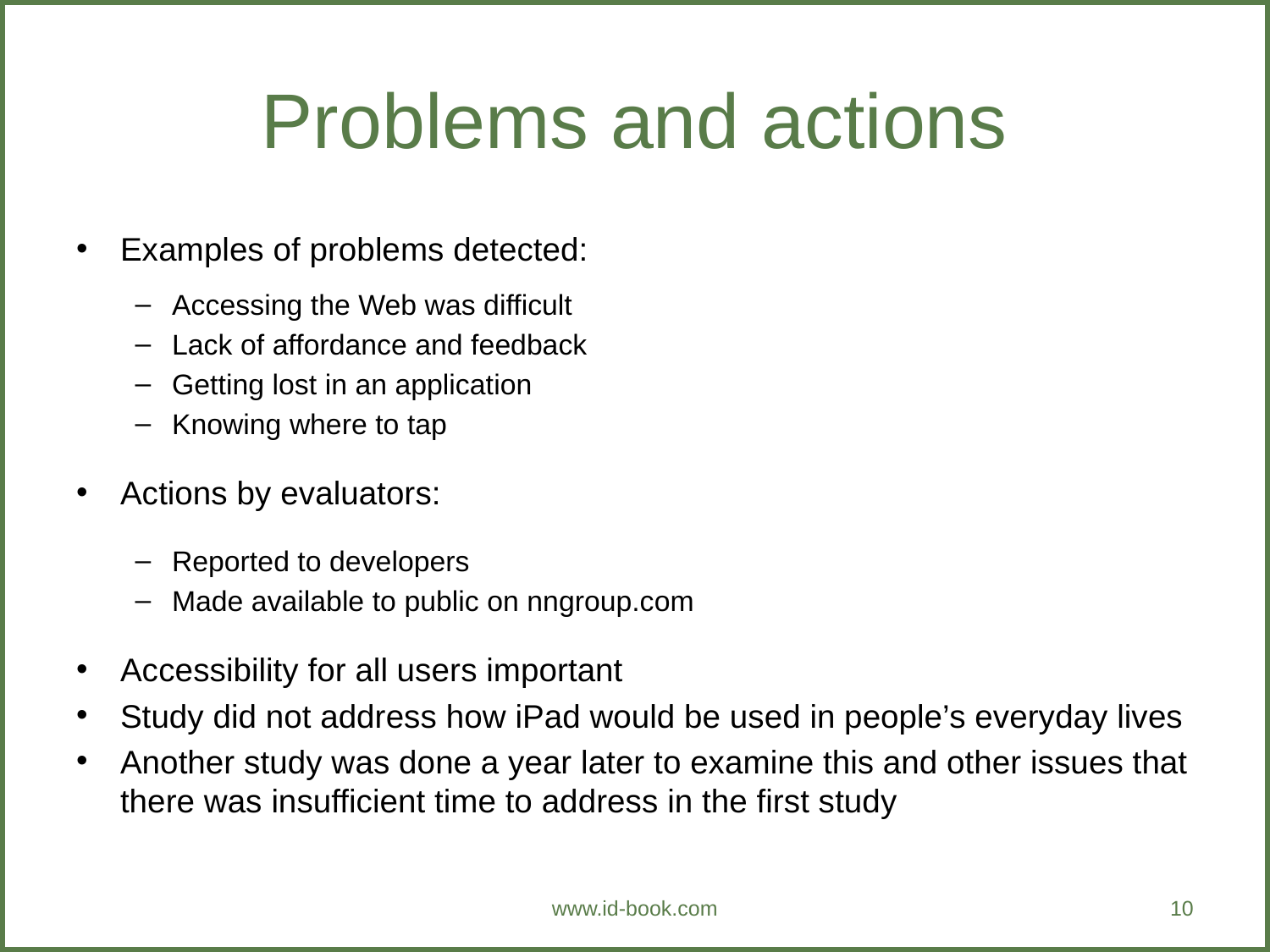

# Problems and actions
Examples of problems detected:

Accessing the Web was difficult
Lack of affordance and feedback
Getting lost in an application
Knowing where to tap

Actions by evaluators:

Reported to developers
Made available to public on nngroup.com

Accessibility for all users important
Study did not address how iPad would be used in people’s everyday lives
Another study was done a year later to examine this and other issues that there was insufficient time to address in the first study

www.id-book.com
10